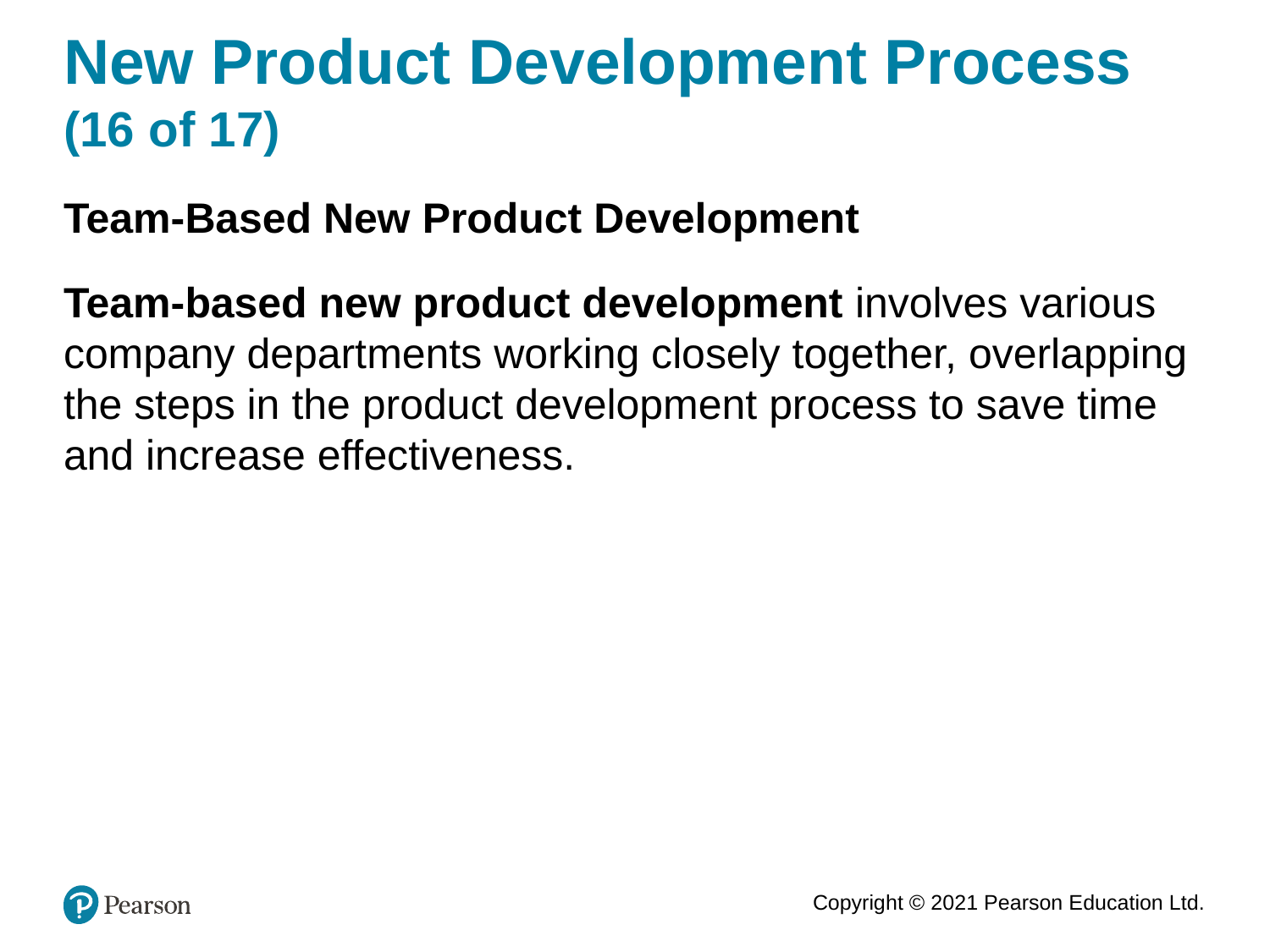

# New Product Development Process   (16 of 17)
Team-Based New Product Development
Team-based new product development involves various company departments working closely together, overlapping the steps in the product development process to save time and increase effectiveness.